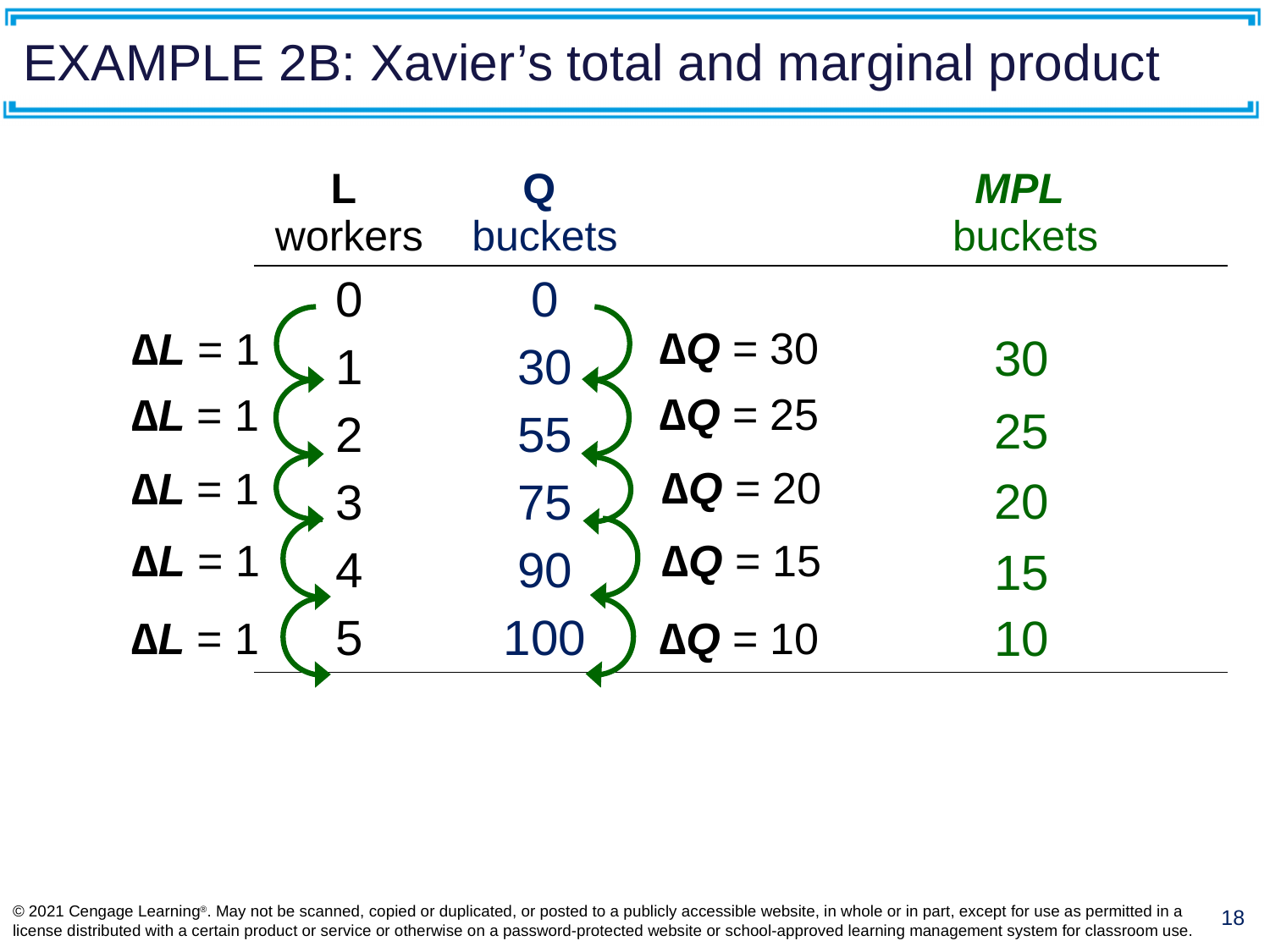

# EXAMPLE 2B: Xavier’s total and marginal product
| L workers | Q buckets | MPL buckets |
| --- | --- | --- |
| 0 | 0 |  |
| 1 | 30 |  |
| 2 | 55 |  |
| 3 | 75 |  |
| 4 | 90 |  |
| 5 | 100 |  |

∆L = 1

∆Q = 30
30

∆L = 1

∆Q = 25
25
20
∆Q = 20

∆L = 1

∆Q = 15

∆L = 1
15
10

∆L = 1

∆Q = 10
© 2021 Cengage Learning®. May not be scanned, copied or duplicated, or posted to a publicly accessible website, in whole or in part, except for use as permitted in a license distributed with a certain product or service or otherwise on a password-protected website or school-approved learning management system for classroom use.
18